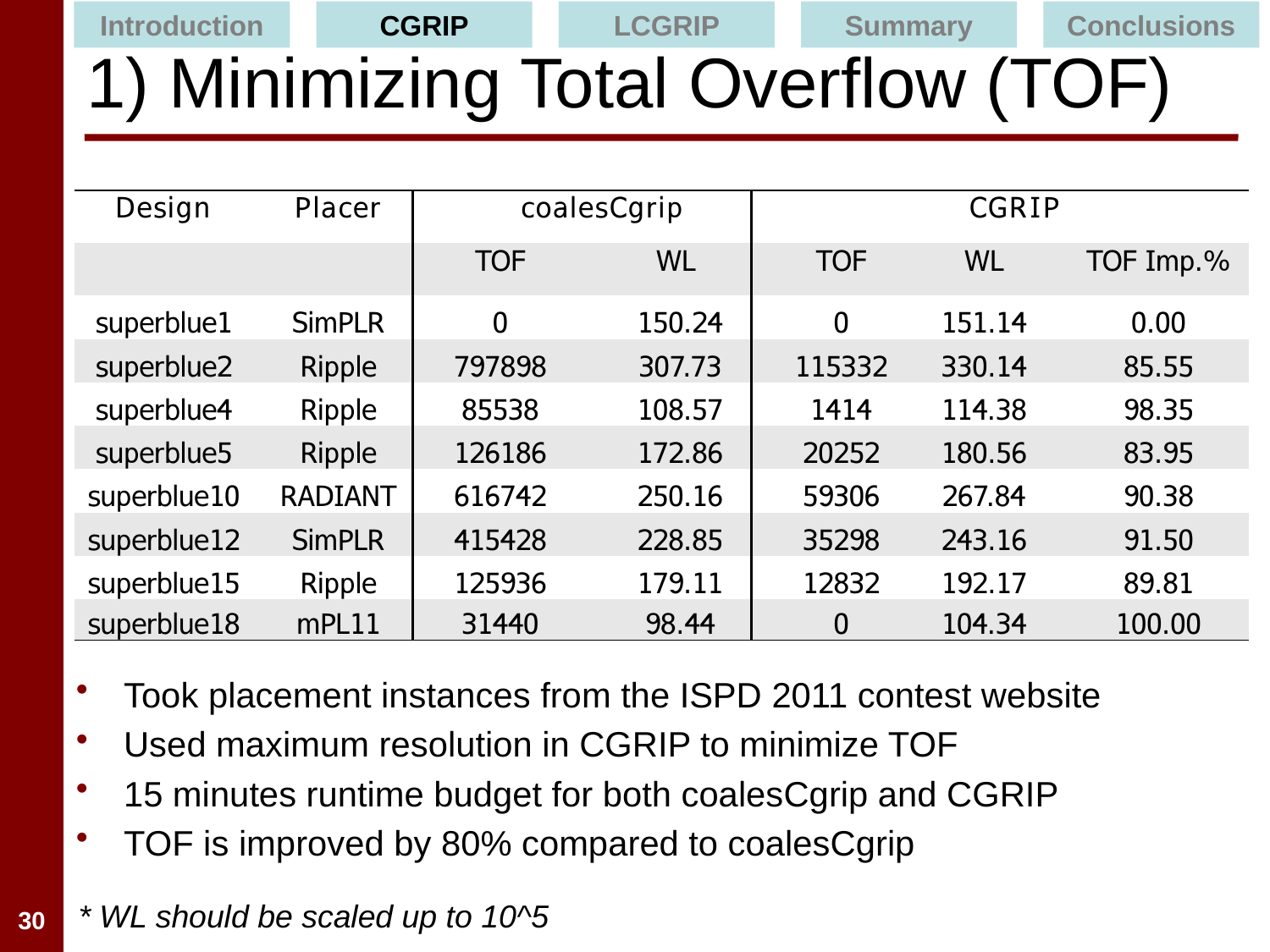

Introduction
CGRIP
LCGRIP
Summary
Conclusions
# 1) Minimizing Total Overflow (TOF)
| Design | Placer | coalesCgrip |  | CGRIP |  |  |
| --- | --- | --- | --- | --- | --- | --- |
|  |  | TOF | WL | TOF | WL | TOF Imp.% |
| superblue1 | SimPLR | 0 | 150.24 | 0 | 151.14 | 0.00 |
| superblue2 | Ripple | 797898 | 307.73 | 115332 | 330.14 | 85.55 |
| superblue4 | Ripple | 85538 | 108.57 | 1414 | 114.38 | 98.35 |
| superblue5 | Ripple | 126186 | 172.86 | 20252 | 180.56 | 83.95 |
| superblue10 | RADIANT | 616742 | 250.16 | 59306 | 267.84 | 90.38 |
| superblue12 | SimPLR | 415428 | 228.85 | 35298 | 243.16 | 91.50 |
| superblue15 | Ripple | 125936 | 179.11 | 12832 | 192.17 | 89.81 |
| superblue18 | mPL11 | 31440 | 98.44 | 0 | 104.34 | 100.00 |
Took placement instances from the ISPD 2011 contest website
Used maximum resolution in CGRIP to minimize TOF
15 minutes runtime budget for both coalesCgrip and CGRIP
TOF is improved by 80% compared to coalesCgrip
* WL should be scaled up to 10^5